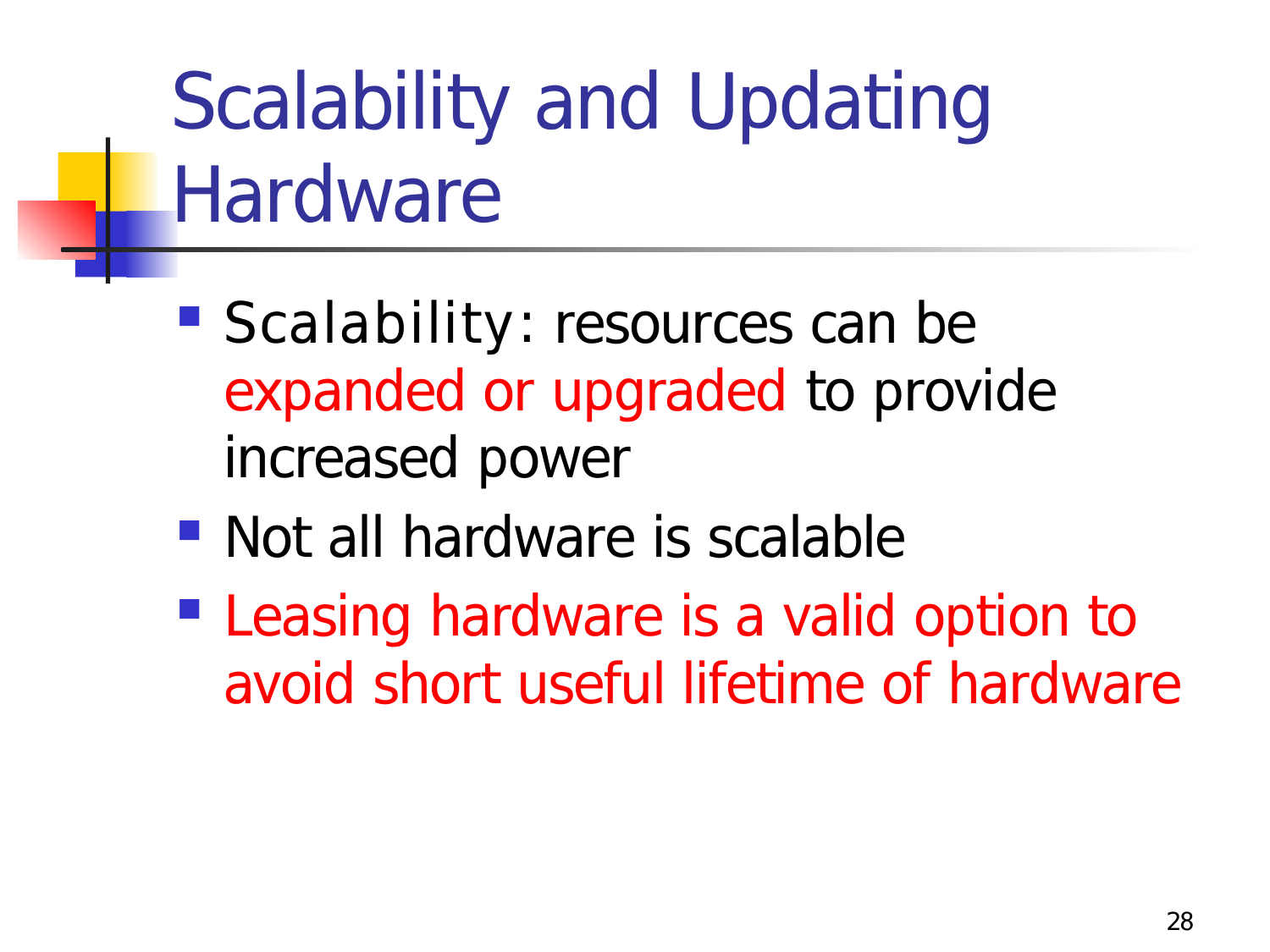

# Scalability and Updating Hardware
Scalability: resources can be expanded or upgraded to provide increased power
Not all hardware is scalable
Leasing hardware is a valid option to avoid short useful lifetime of hardware

28